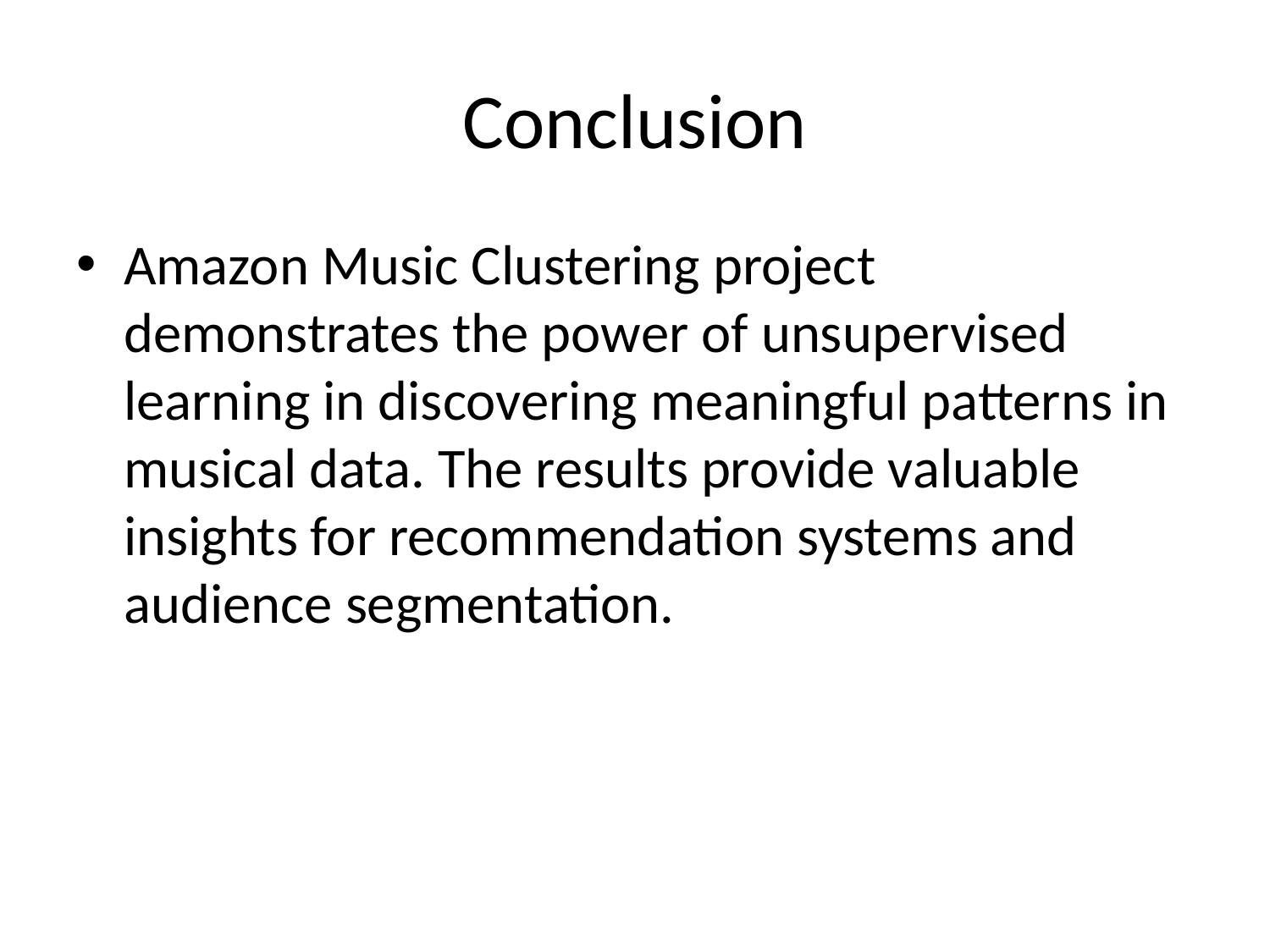

# Conclusion
Amazon Music Clustering project demonstrates the power of unsupervised learning in discovering meaningful patterns in musical data. The results provide valuable insights for recommendation systems and audience segmentation.